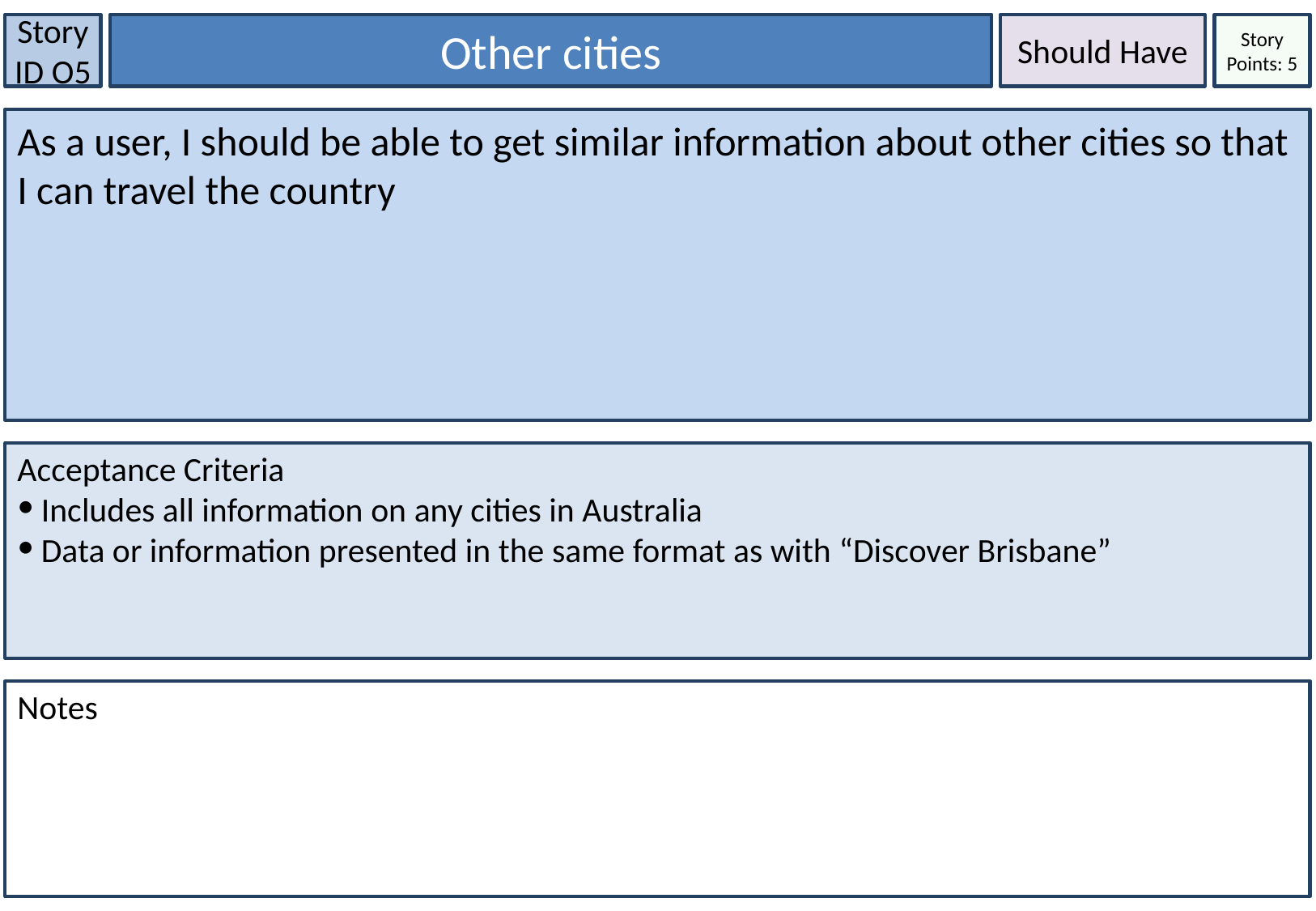

Other cities
Should Have
Story ID O5
Story Points: 5
As a user, I should be able to get similar information about other cities so that I can travel the country
Acceptance Criteria
Includes all information on any cities in Australia
Data or information presented in the same format as with “Discover Brisbane”
Notes